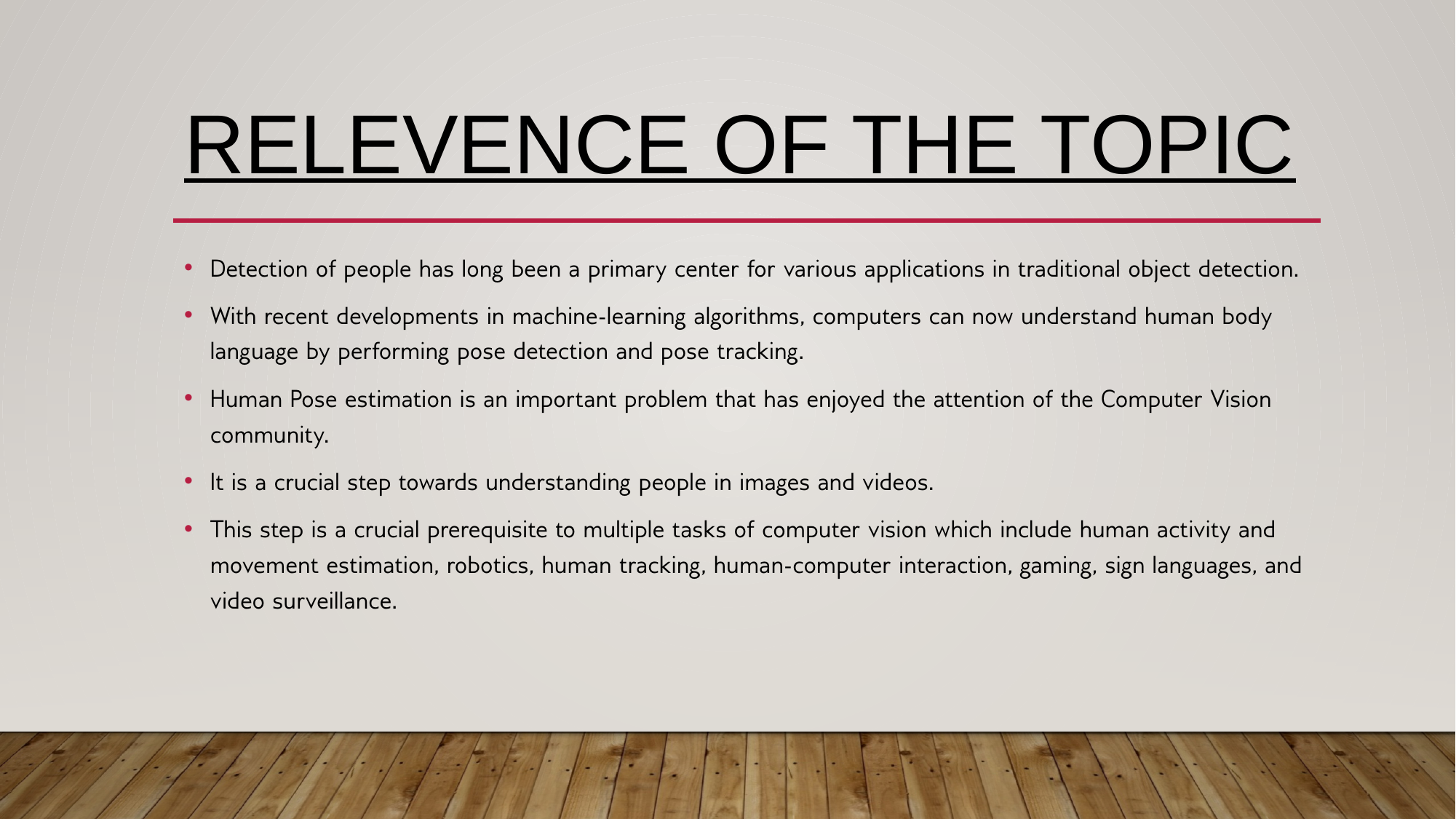

# RELEVENCE OF THE TOPIC
Detection of people has long been a primary center for various applications in traditional object detection.
With recent developments in machine-learning algorithms, computers can now understand human body language by performing pose detection and pose tracking.
Human Pose estimation is an important problem that has enjoyed the attention of the Computer Vision community.
It is a crucial step towards understanding people in images and videos.
This step is a crucial prerequisite to multiple tasks of computer vision which include human activity and movement estimation, robotics, human tracking, human-computer interaction, gaming, sign languages, and video surveillance.